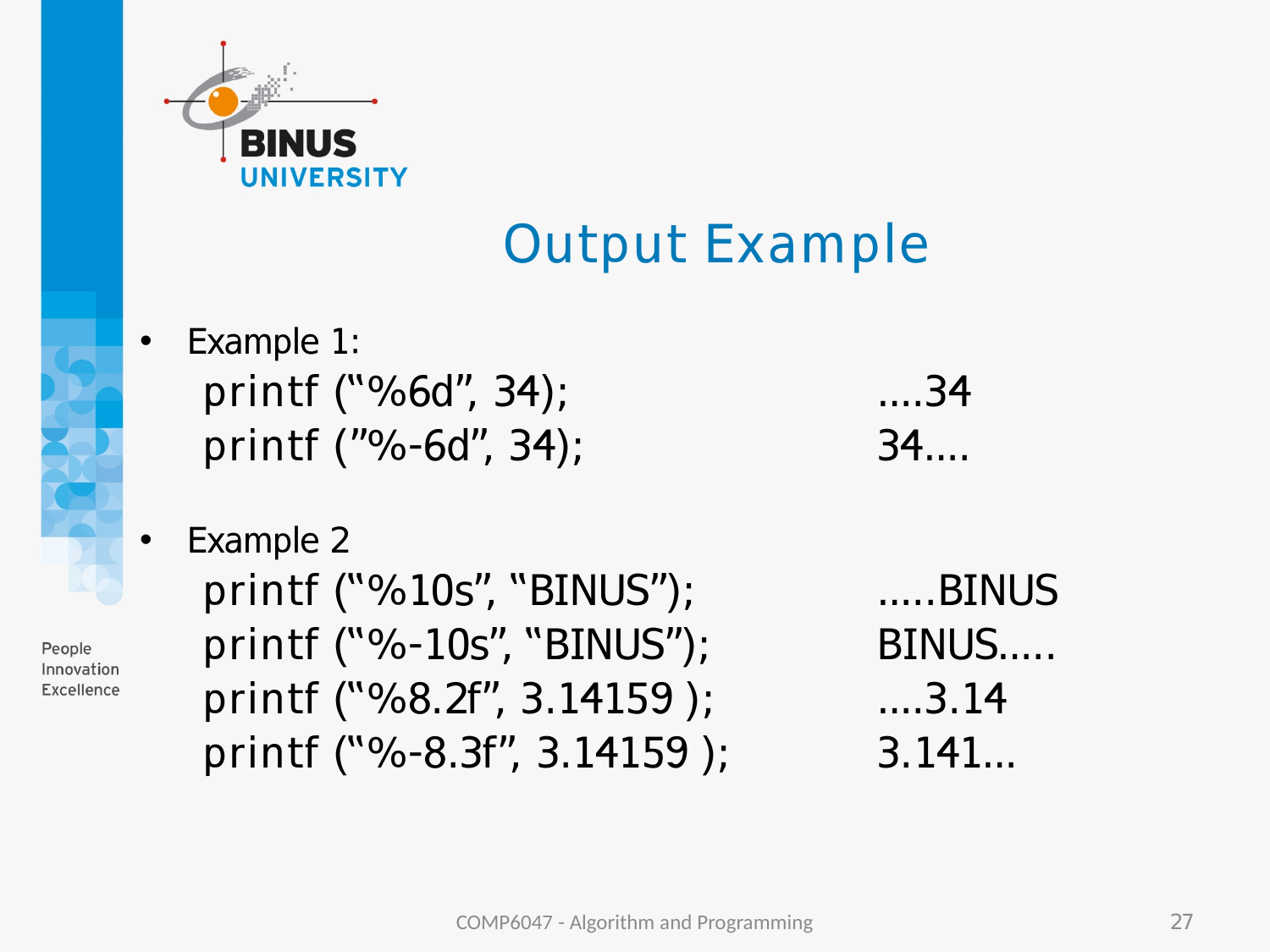

# Output Example
Example 1:
printf (“%6d”, 34);			….34
printf (”%-6d”, 34);			34….

Example 2
printf (“%10s”, “BINUS”);		…..BINUS
printf (“%-10s”, “BINUS”);		BINUS…..
printf (“%8.2f”, 3.14159 );		….3.14
printf (“%-8.3f”, 3.14159 );		3.141…

COMP6047 - Algorithm and Programming
27